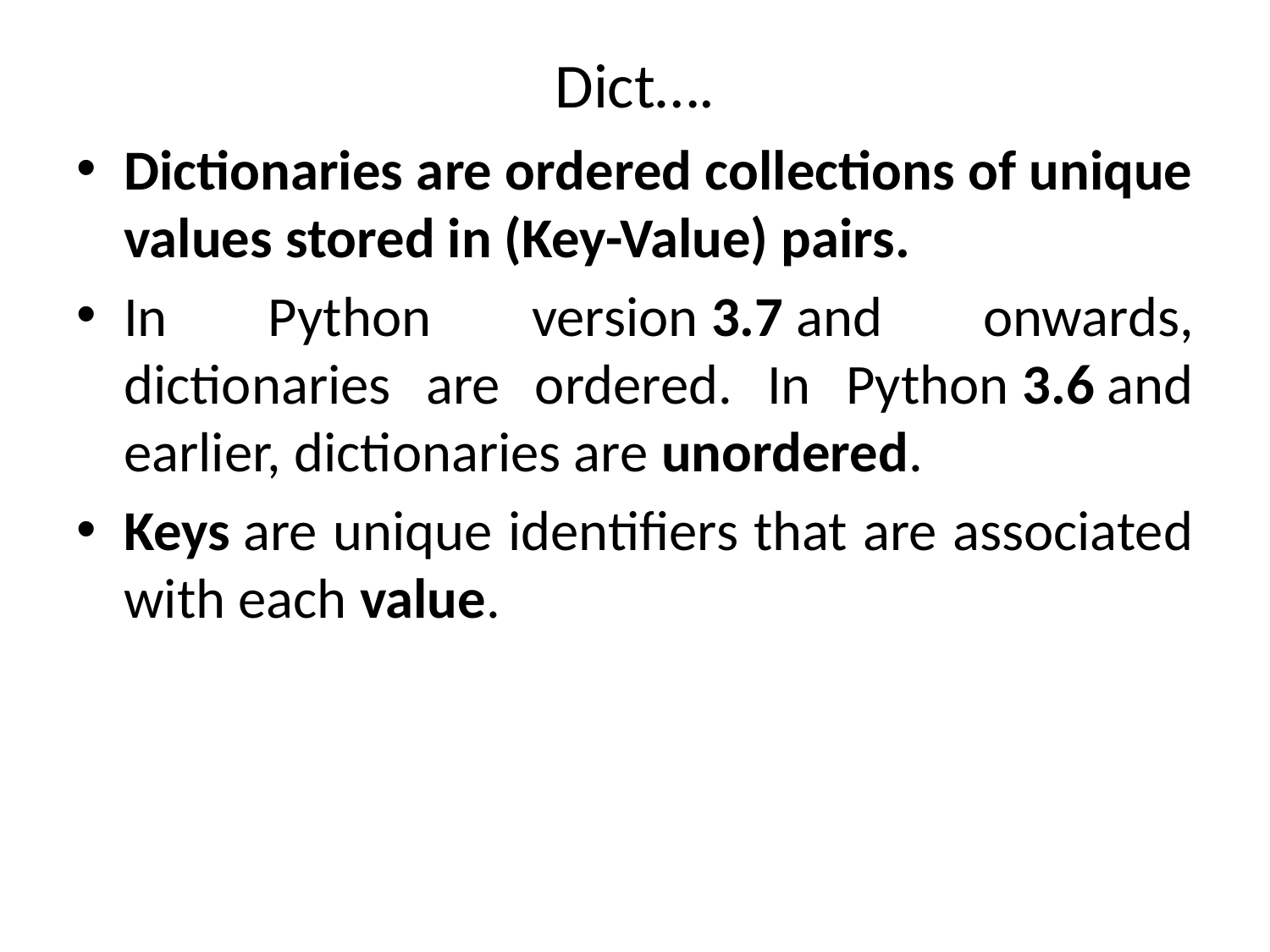

# Dict….
Dictionaries are ordered collections of unique values stored in (Key-Value) pairs.
In Python version 3.7 and onwards, dictionaries are ordered. In Python 3.6 and earlier, dictionaries are unordered.
Keys are unique identifiers that are associated with each value.